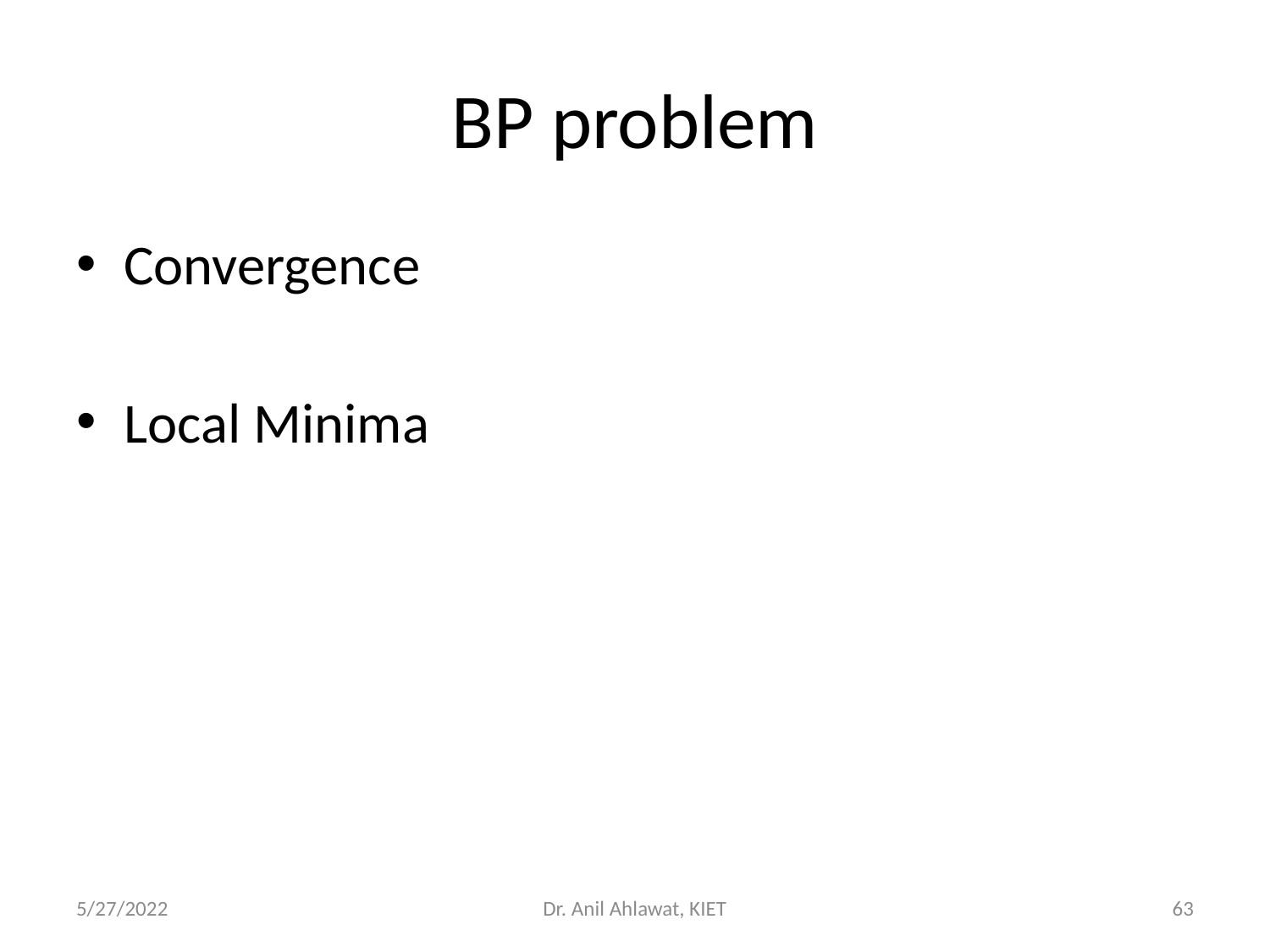

# BP problem
Convergence

Local Minima
5/27/2022
Dr. Anil Ahlawat, KIET
63